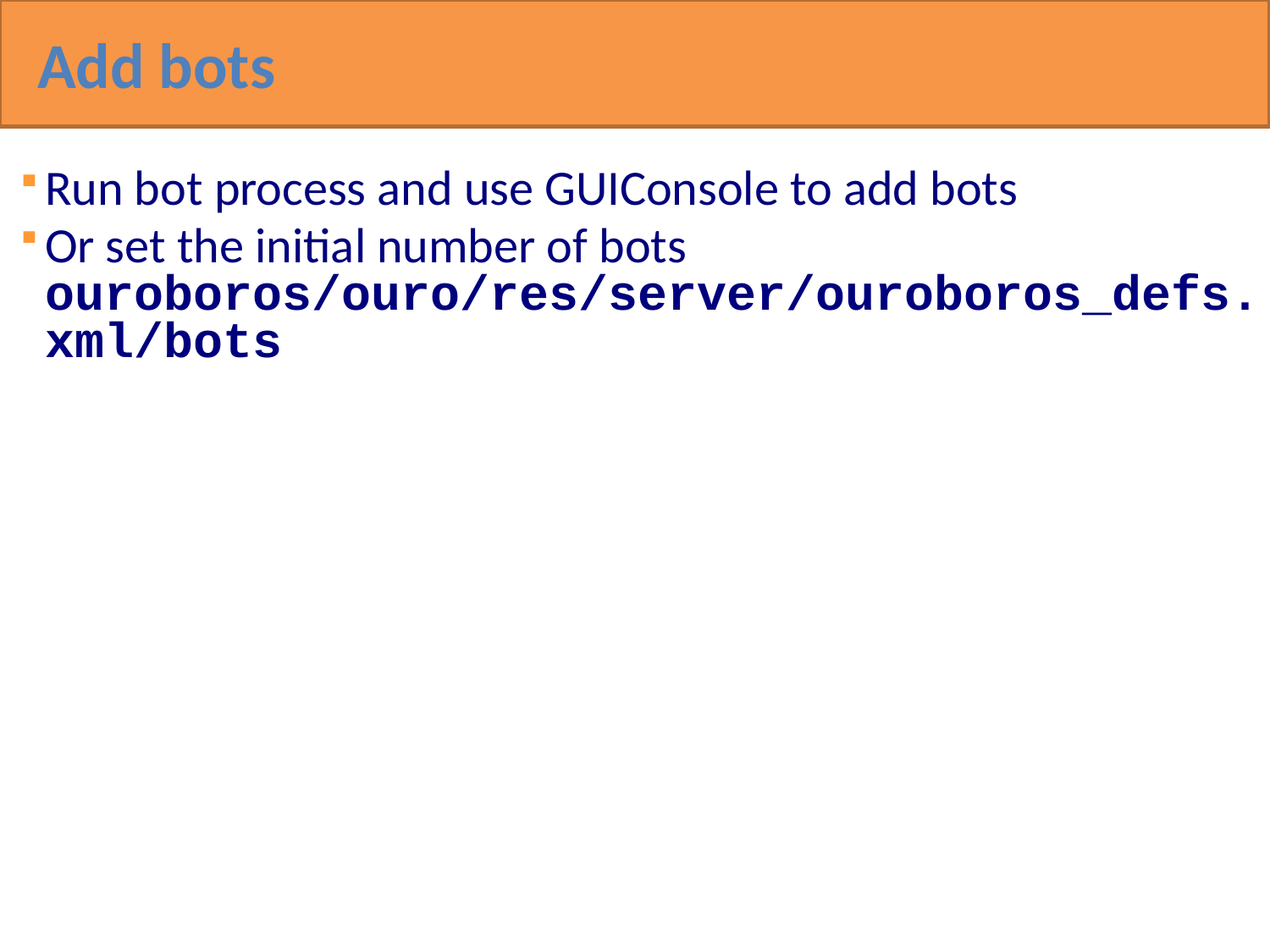

Add bots
Run bot process and use GUIConsole to add bots
Or set the initial number of bots ouroboros/ouro/res/server/ouroboros_defs.xml/bots